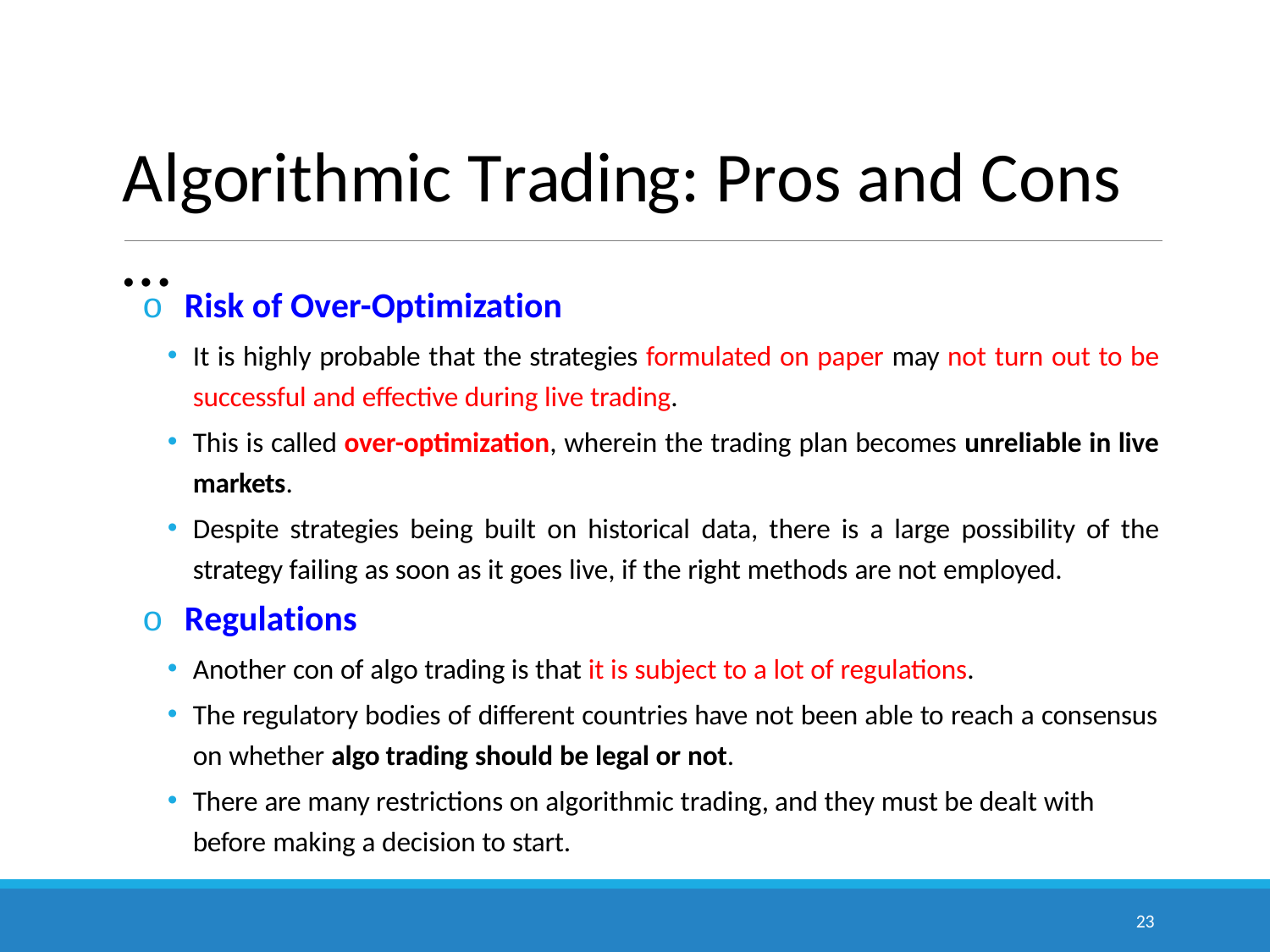

# Algorithmic Trading: Pros and Cons …
o Risk of Over-Optimization
It is highly probable that the strategies formulated on paper may not turn out to be  successful and effective during live trading.
This is called over-optimization, wherein the trading plan becomes unreliable in live  markets.
Despite strategies being built on historical data, there is a large possibility of the  strategy failing as soon as it goes live, if the right methods are not employed.
o Regulations
Another con of algo trading is that it is subject to a lot of regulations.
The regulatory bodies of different countries have not been able to reach a consensus  on whether algo trading should be legal or not.
There are many restrictions on algorithmic trading, and they must be dealt with  before making a decision to start.
23